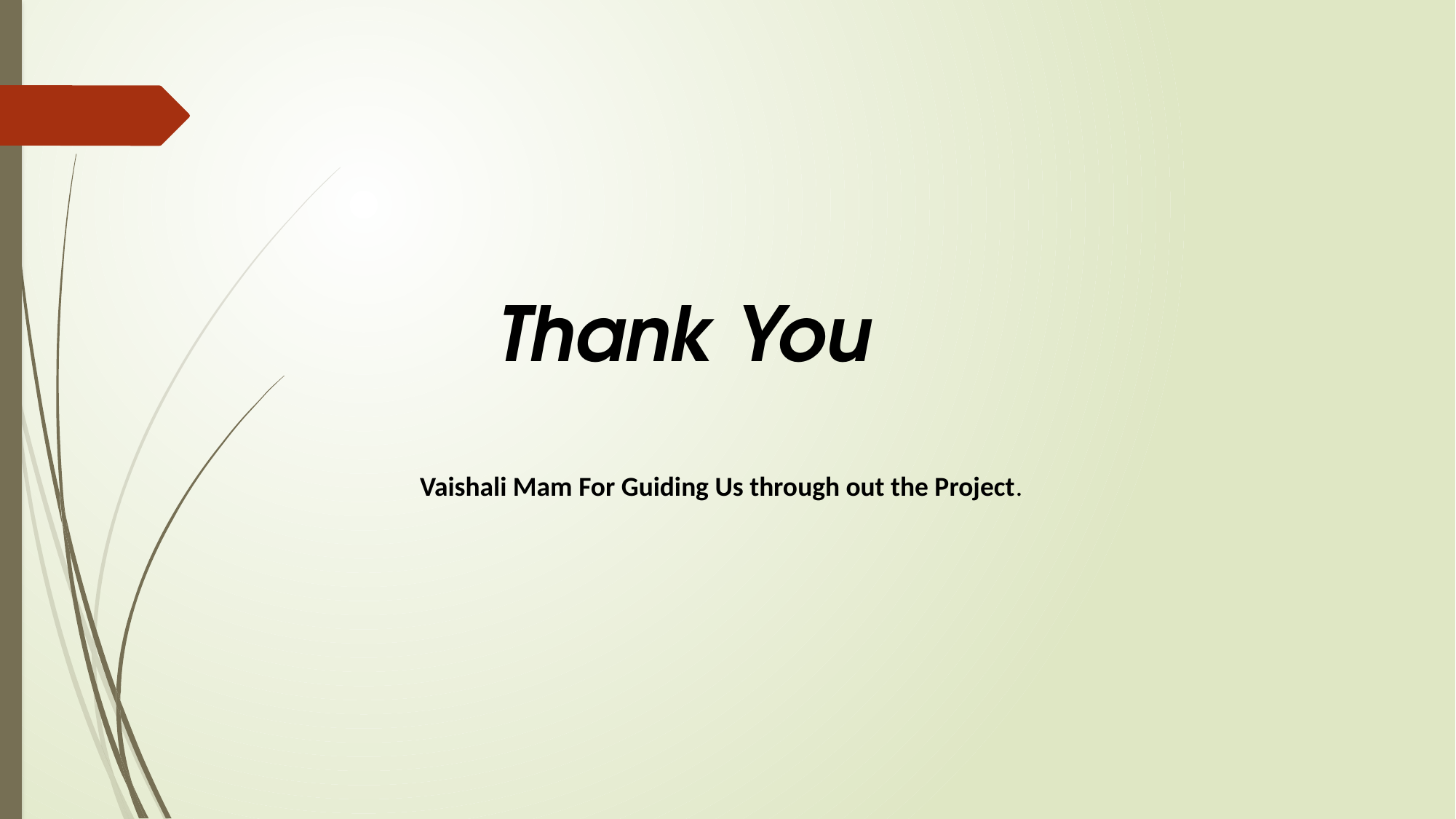

Thank You
Vaishali Mam For Guiding Us through out the Project.